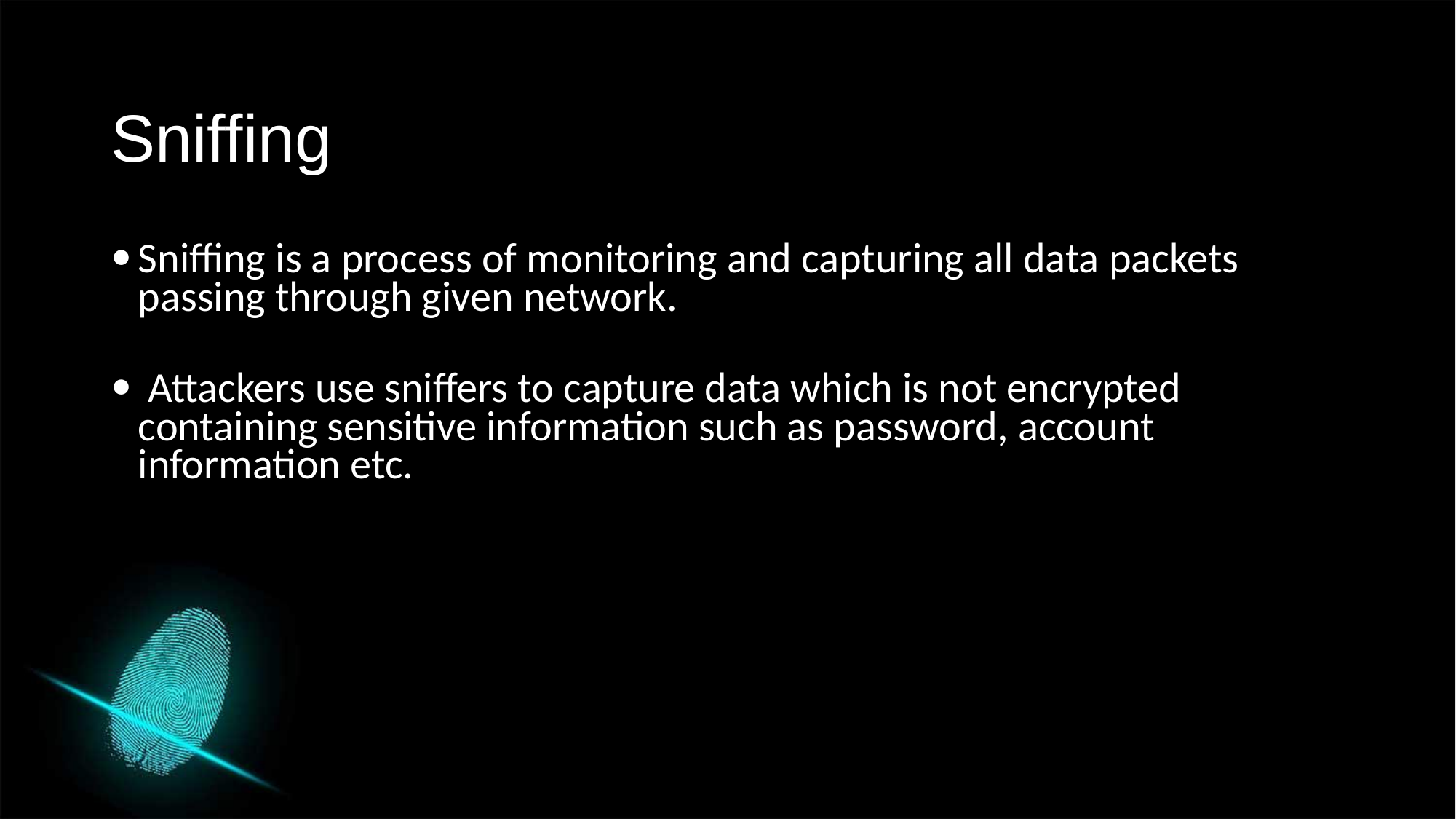

Sniffing
Sniffing is a process of monitoring and capturing all data packets passing through given network.

 Attackers use sniffers to capture data which is not encrypted containing sensitive information such as password, account information etc.